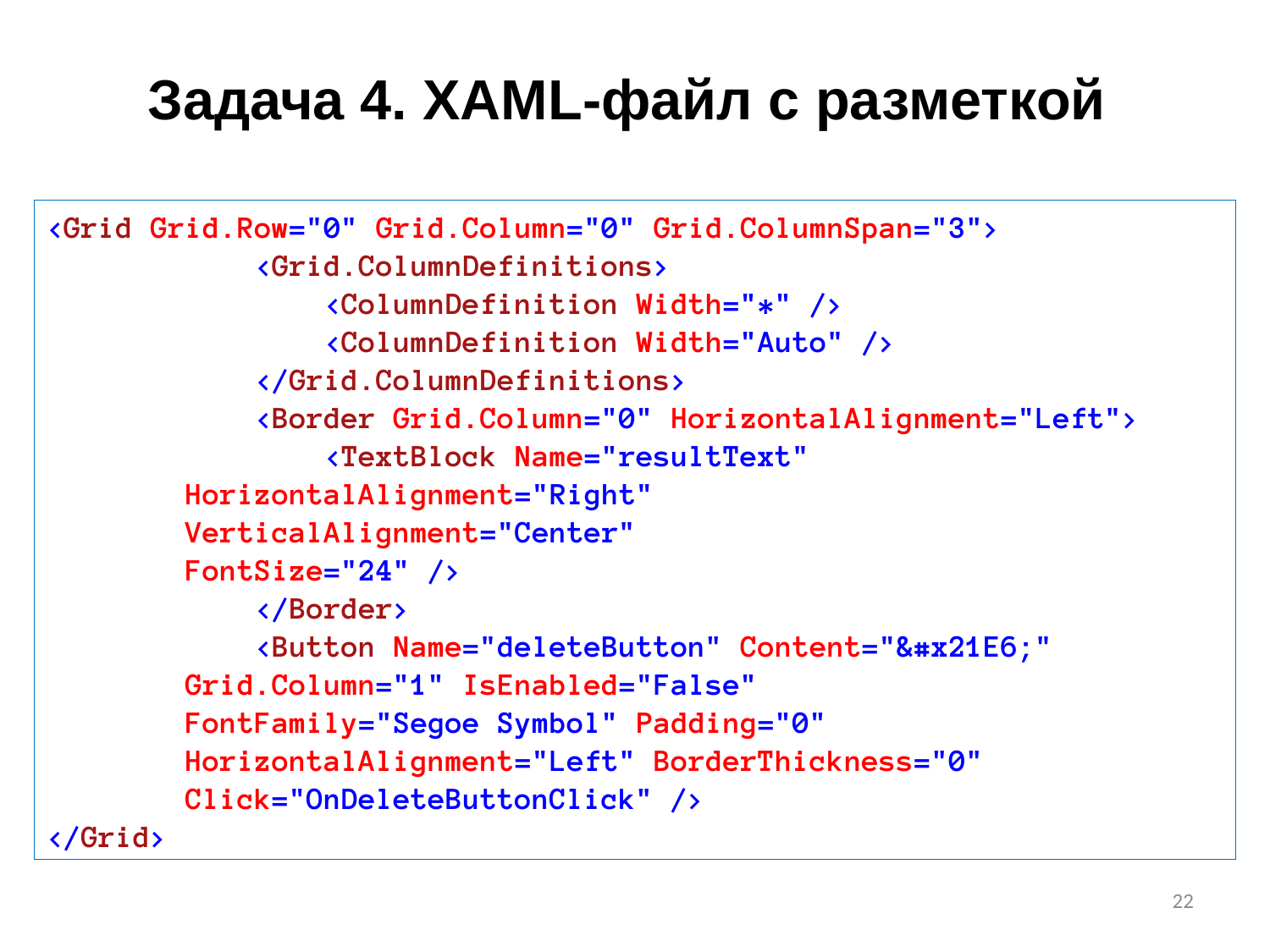

# Задача 4. XAML-файл с разметкой
<Grid Grid.Row="0" Grid.Column="0" Grid.ColumnSpan="3">
            <Grid.ColumnDefinitions>
                <ColumnDefinition Width="*" />
                <ColumnDefinition Width="Auto" />
            </Grid.ColumnDefinitions>
            <Border Grid.Column="0" HorizontalAlignment="Left">
                <TextBlock Name="resultText"
        HorizontalAlignment="Right"
        VerticalAlignment="Center"
        FontSize="24" />
            </Border>
            <Button Name="deleteButton" Content="&#x21E6;"
        Grid.Column="1" IsEnabled="False"
        FontFamily="Segoe Symbol" Padding="0"
        HorizontalAlignment="Left" BorderThickness="0"
        Click="OnDeleteButtonClick" />
</Grid>
22